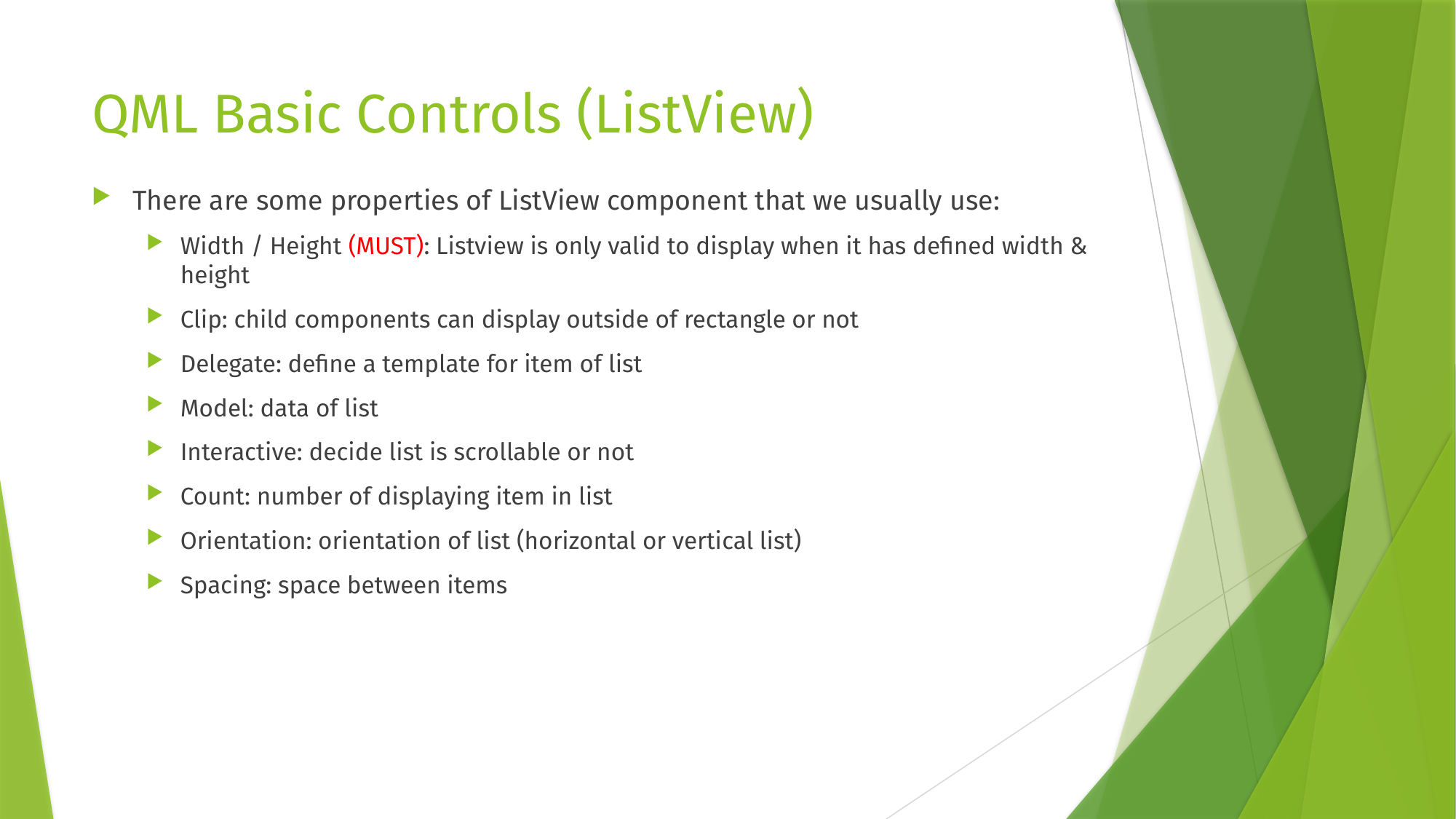

QML Basic Controls (ListView)
There are some properties of ListView component that we usually use:
Width / Height (MUST): Listview is only valid to display when it has defined width & height
Clip: child components can display outside of rectangle or not
Delegate: define a template for item of list
Model: data of list
Interactive: decide list is scrollable or not
Count: number of displaying item in list
Orientation: orientation of list (horizontal or vertical list)
Spacing: space between items